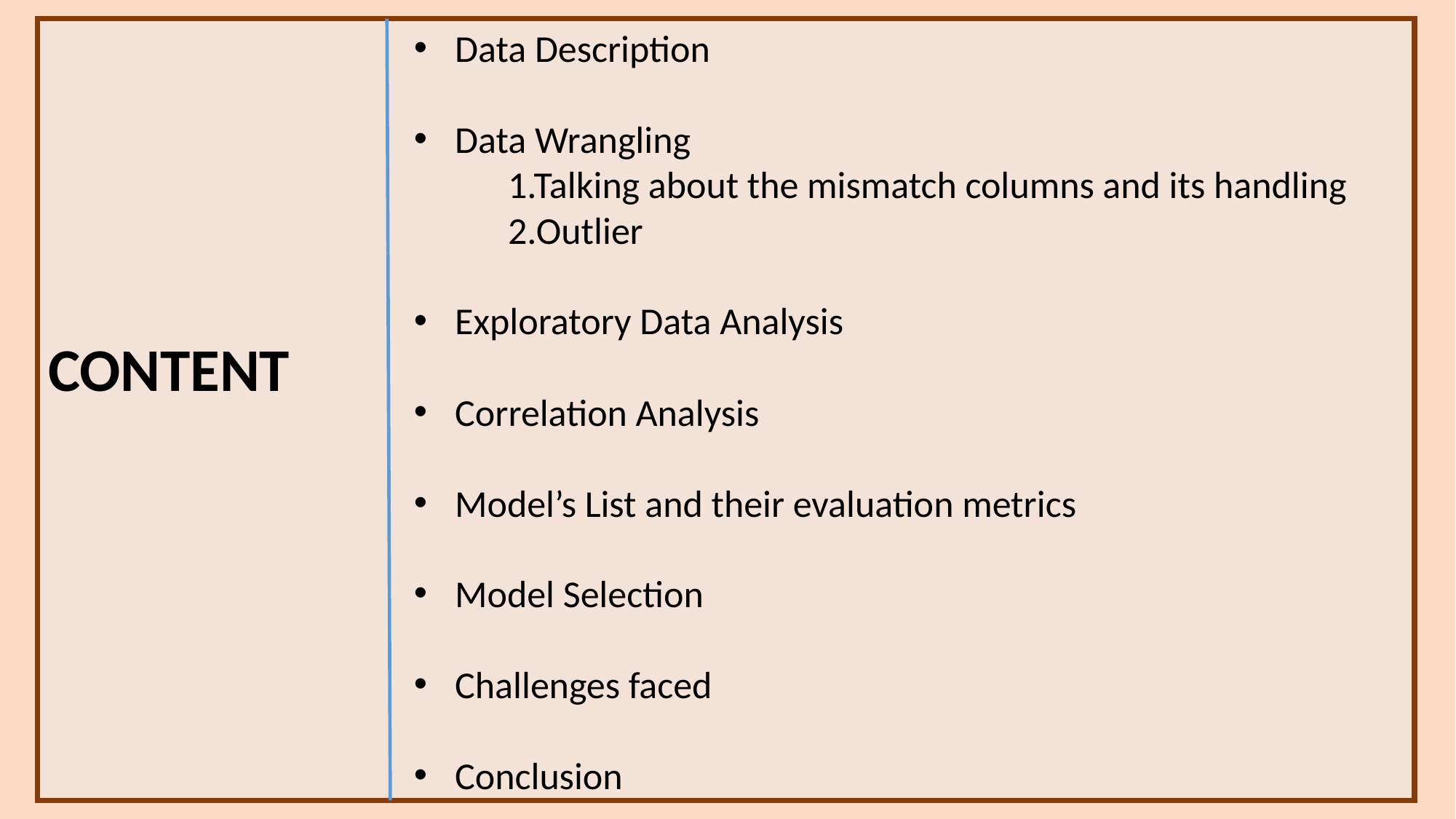

Data Description

Data Wrangling
           1.Talking about the mismatch columns and its handling
           2.Outlier

Exploratory Data Analysis

Correlation Analysis

Model’s List and their evaluation metrics

Model Selection

Challenges faced

Conclusion
CONTENT